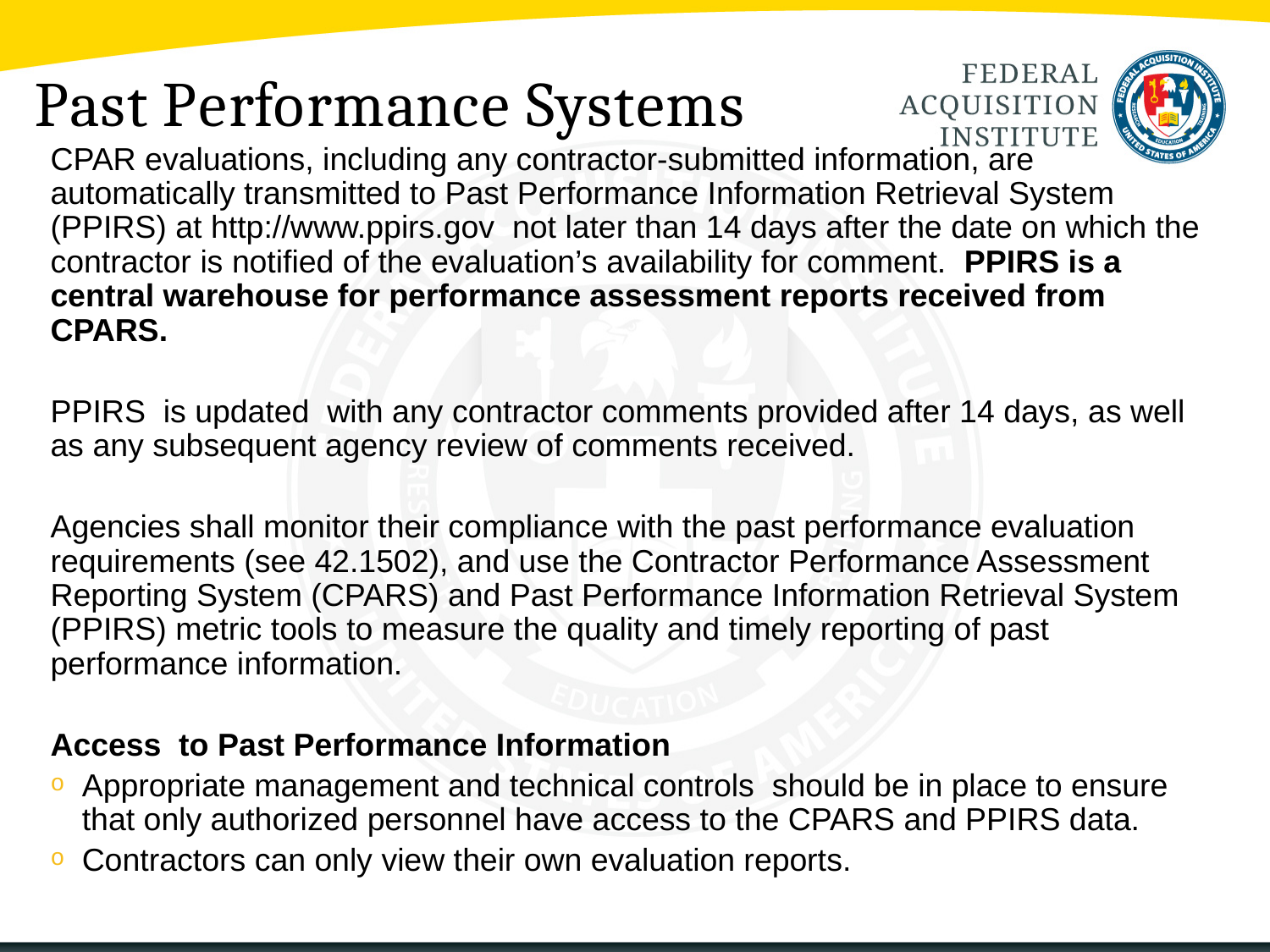

# Past Performance Systems
CPAR evaluations, including any contractor-submitted information, are automatically transmitted to Past Performance Information Retrieval System (PPIRS) at http://www.ppirs.gov  not later than 14 days after the date on which the contractor is notified of the evaluation’s availability for comment.  PPIRS is a central warehouse for performance assessment reports received from CPARS.

PPIRS  is updated  with any contractor comments provided after 14 days, as well as any subsequent agency review of comments received.

Agencies shall monitor their compliance with the past performance evaluation requirements (see 42.1502), and use the Contractor Performance Assessment Reporting System (CPARS) and Past Performance Information Retrieval System (PPIRS) metric tools to measure the quality and timely reporting of past performance information.

Access  to Past Performance Information
Appropriate management and technical controls  should be in place to ensure that only authorized personnel have access to the CPARS and PPIRS data.
Contractors can only view their own evaluation reports.